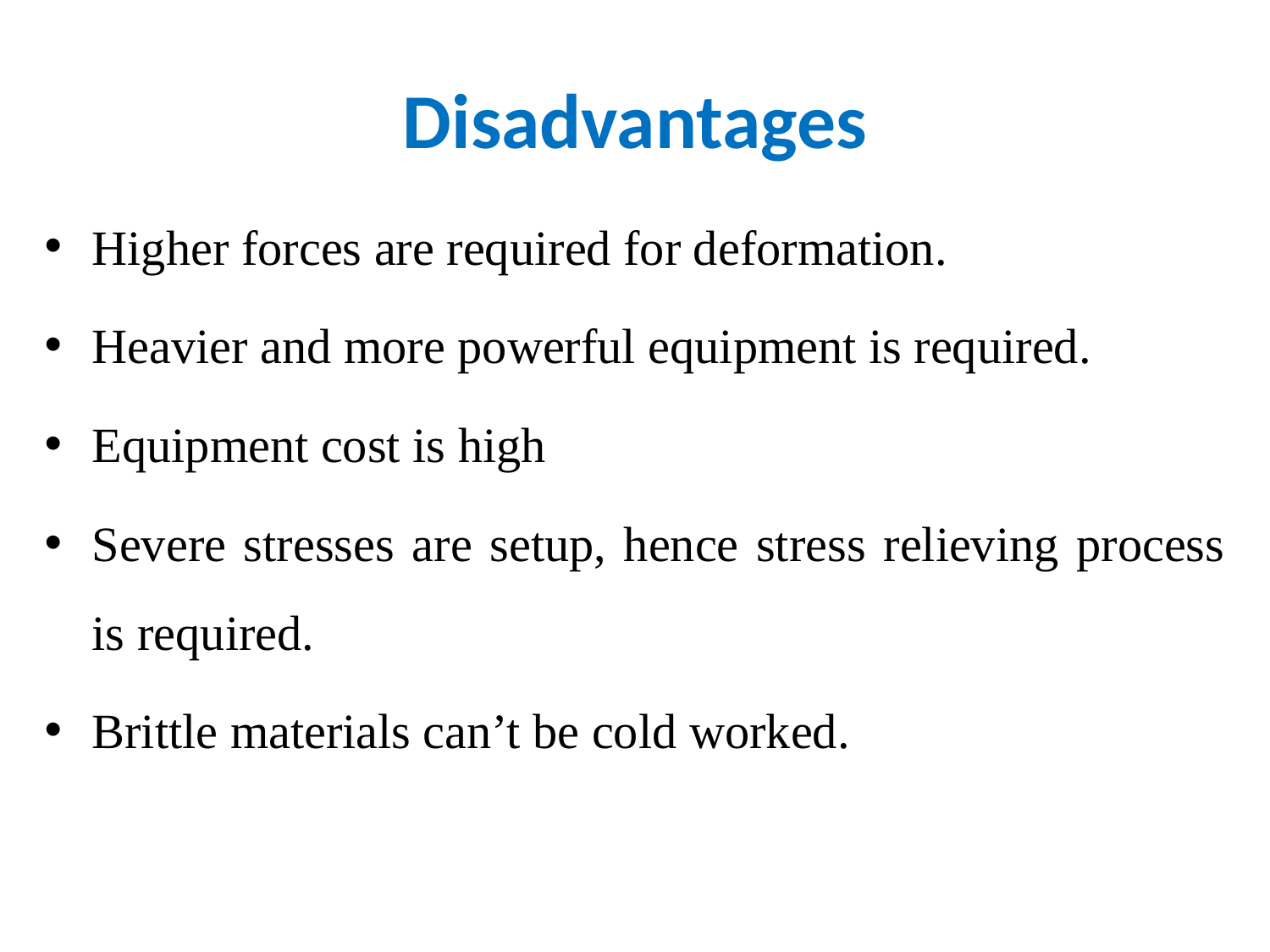

# Disadvantages
Higher forces are required for deformation.
Heavier and more powerful equipment is required.
Equipment cost is high
Severe stresses are setup, hence stress relieving process is required.
Brittle materials can’t be cold worked.